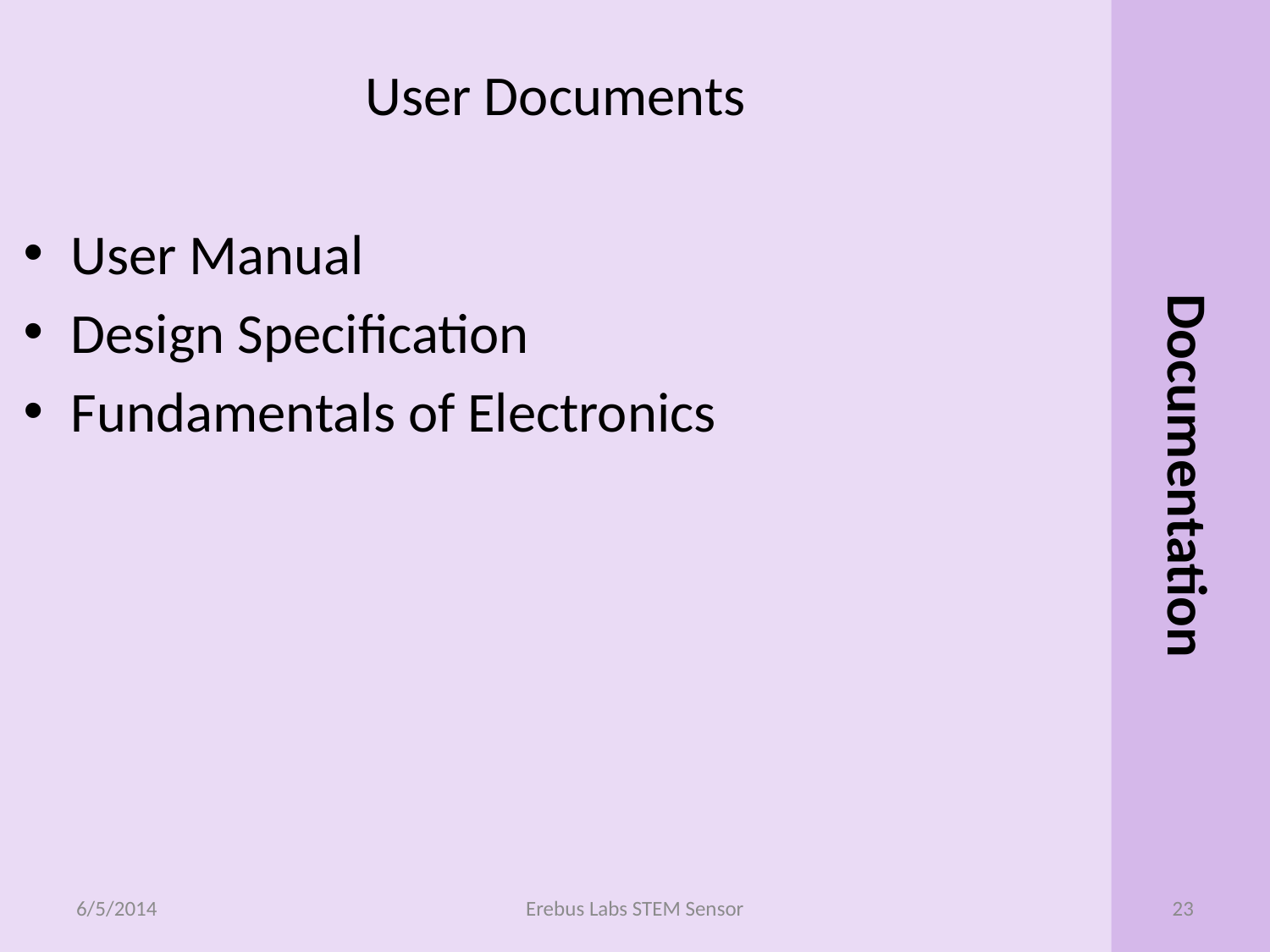

User Documents
Documentation
User Manual
Design Specification
Fundamentals of Electronics

6/5/2014
Erebus Labs STEM Sensor
23